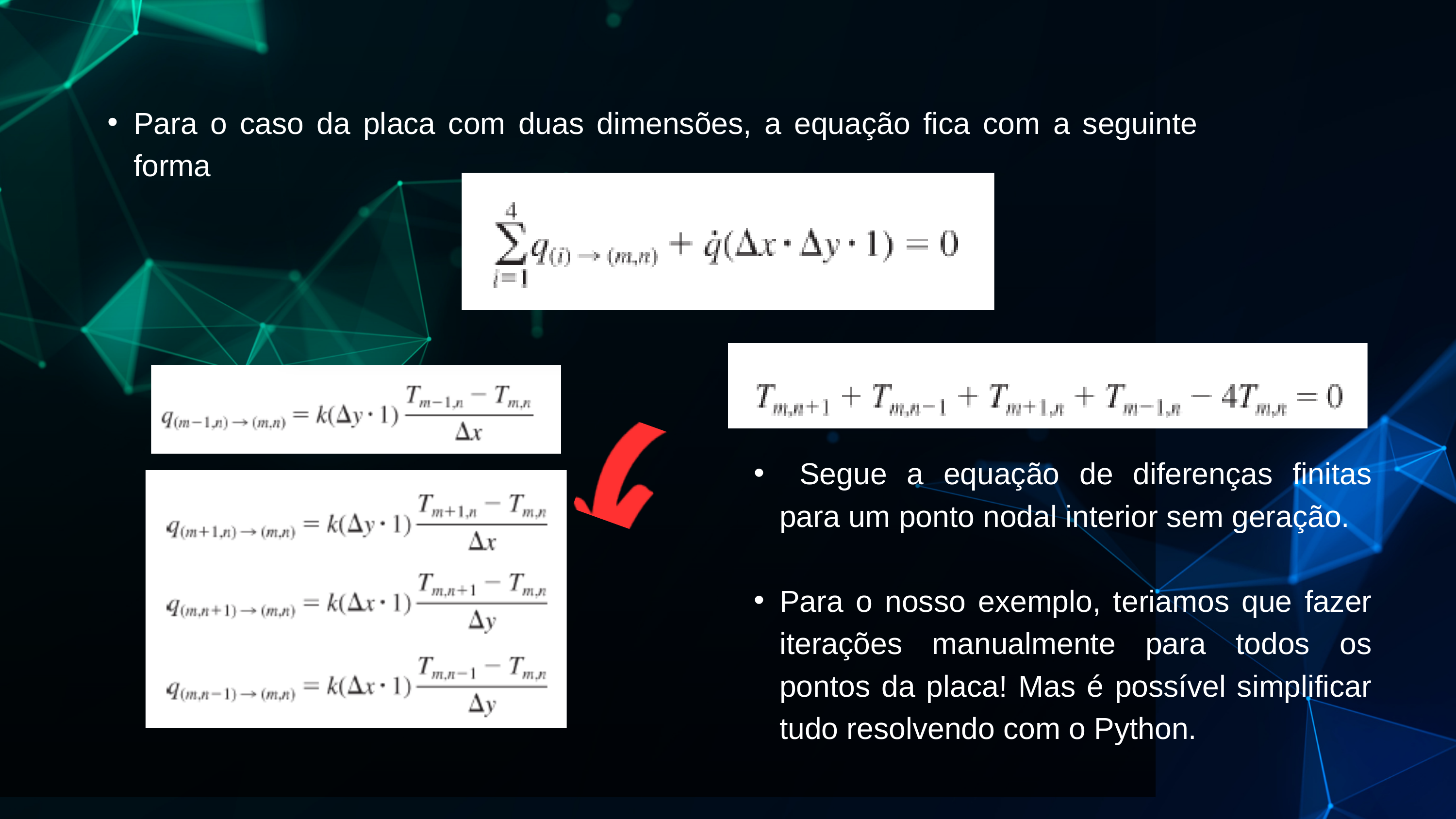

Para o caso da placa com duas dimensões, a equação fica com a seguinte forma

 Segue a equação de diferenças finitas para um ponto nodal interior sem geração.

Para o nosso exemplo, teriamos que fazer iterações manualmente para todos os pontos da placa! Mas é possível simplificar tudo resolvendo com o Python.